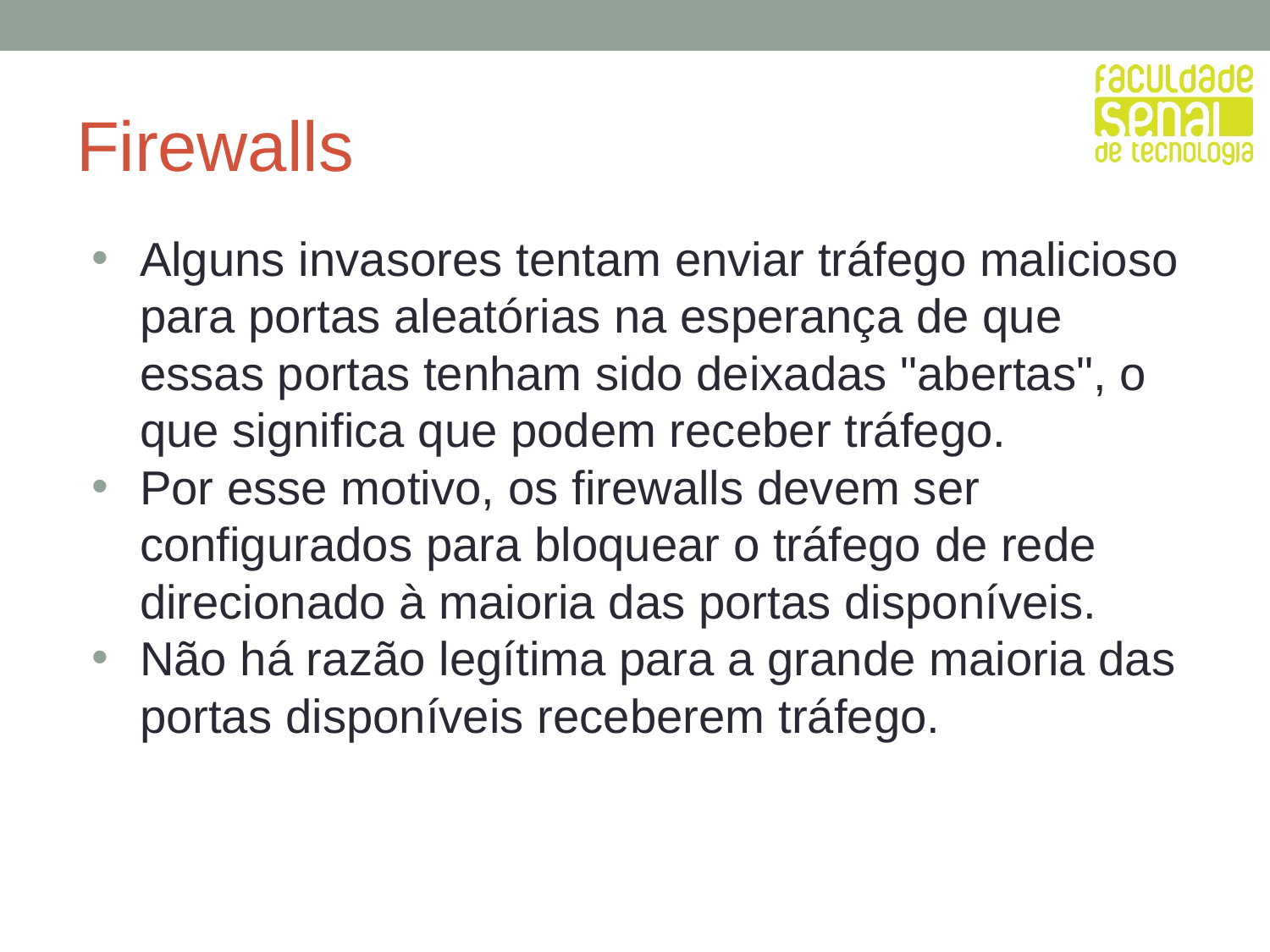

# Firewalls
Alguns invasores tentam enviar tráfego malicioso para portas aleatórias na esperança de que essas portas tenham sido deixadas "abertas", o que significa que podem receber tráfego.
Por esse motivo, os firewalls devem ser configurados para bloquear o tráfego de rede direcionado à maioria das portas disponíveis.
Não há razão legítima para a grande maioria das portas disponíveis receberem tráfego.